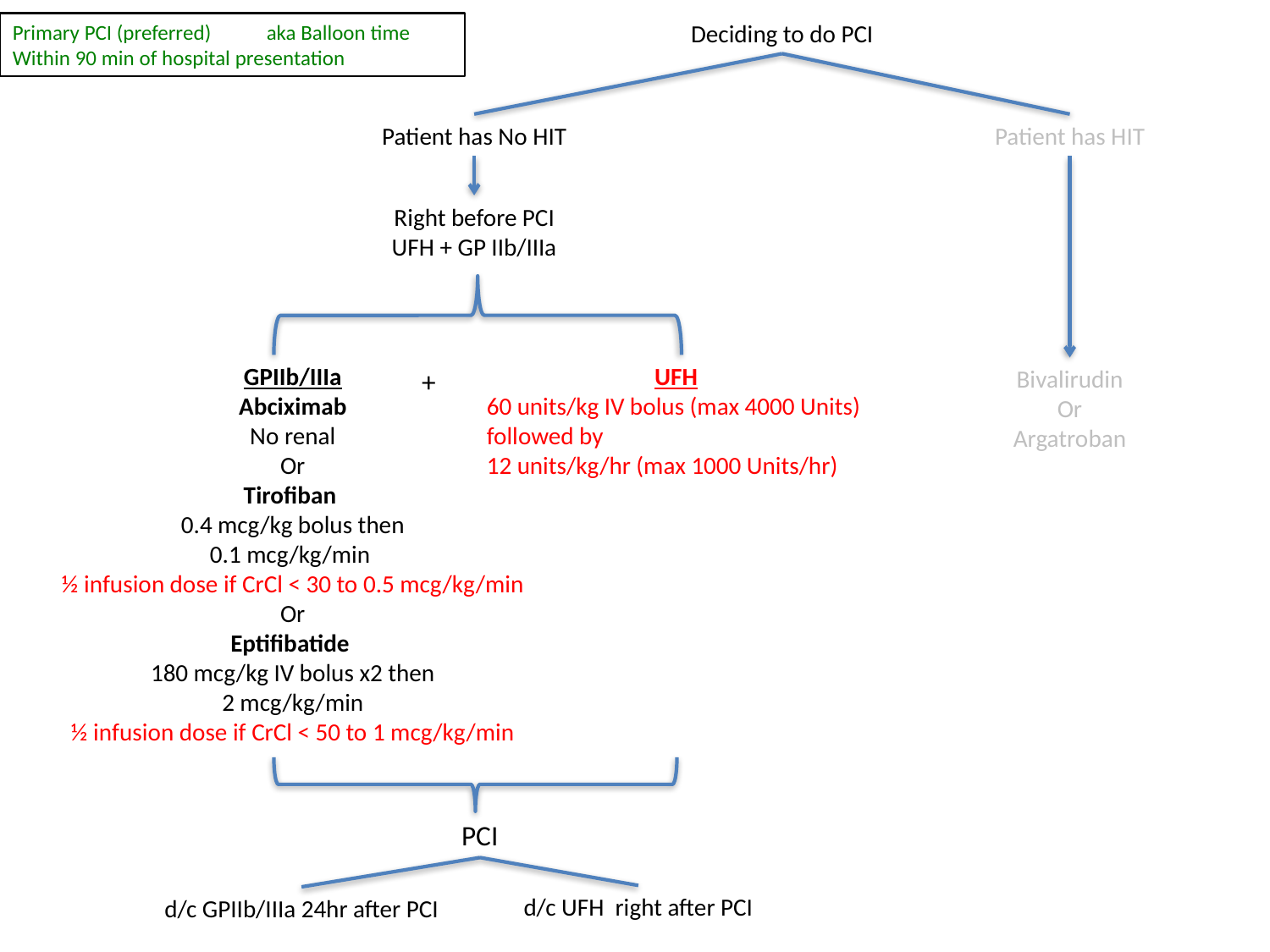

Deciding to do PCI
Primary PCI (preferred)	aka Balloon time
Within 90 min of hospital presentation

Patient has No HIT
Patient has HIT
Right before PCI
UFH + GP IIb/IIIa
GPIIb/IIIa
Abciximab
No renal
Or
Tirofiban
0.4 mcg/kg bolus then
0.1 mcg/kg/min
½ infusion dose if CrCl < 30 to 0.5 mcg/kg/min
Or
Eptifibatide
180 mcg/kg IV bolus x2 then
2 mcg/kg/min
½ infusion dose if CrCl < 50 to 1 mcg/kg/min
UFH
60 units/kg IV bolus (max 4000 Units)
followed by
12 units/kg/hr (max 1000 Units/hr)

+
Bivalirudin
Or
Argatroban

PCI
d/c UFH  right after PCI
d/c GPIIb/IIIa 24hr after PCI